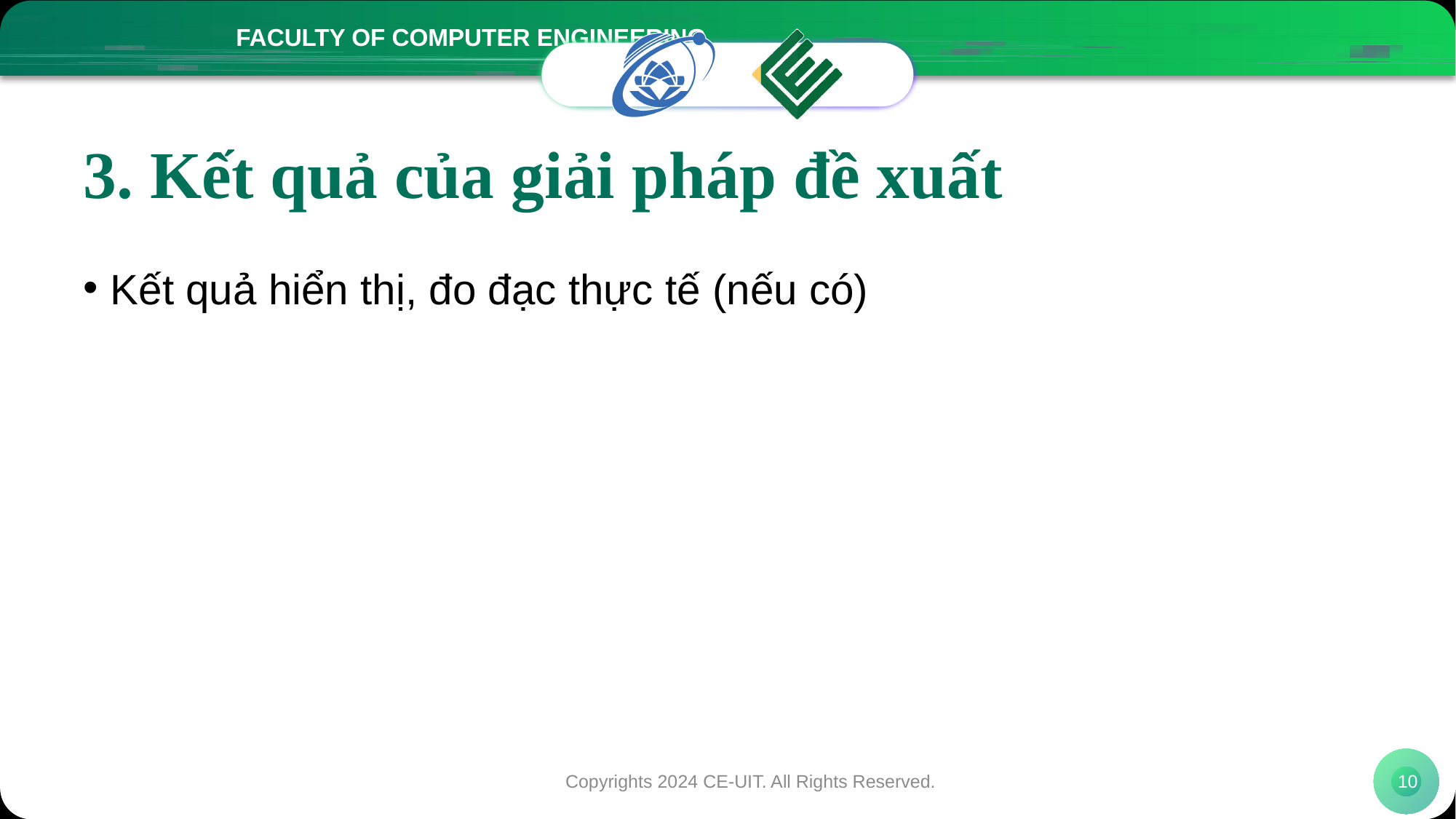

# 3. Kết quả của giải pháp đề xuất
Kết quả hiển thị, đo đạc thực tế (nếu có)
Copyrights 2024 CE-UIT. All Rights Reserved.
10